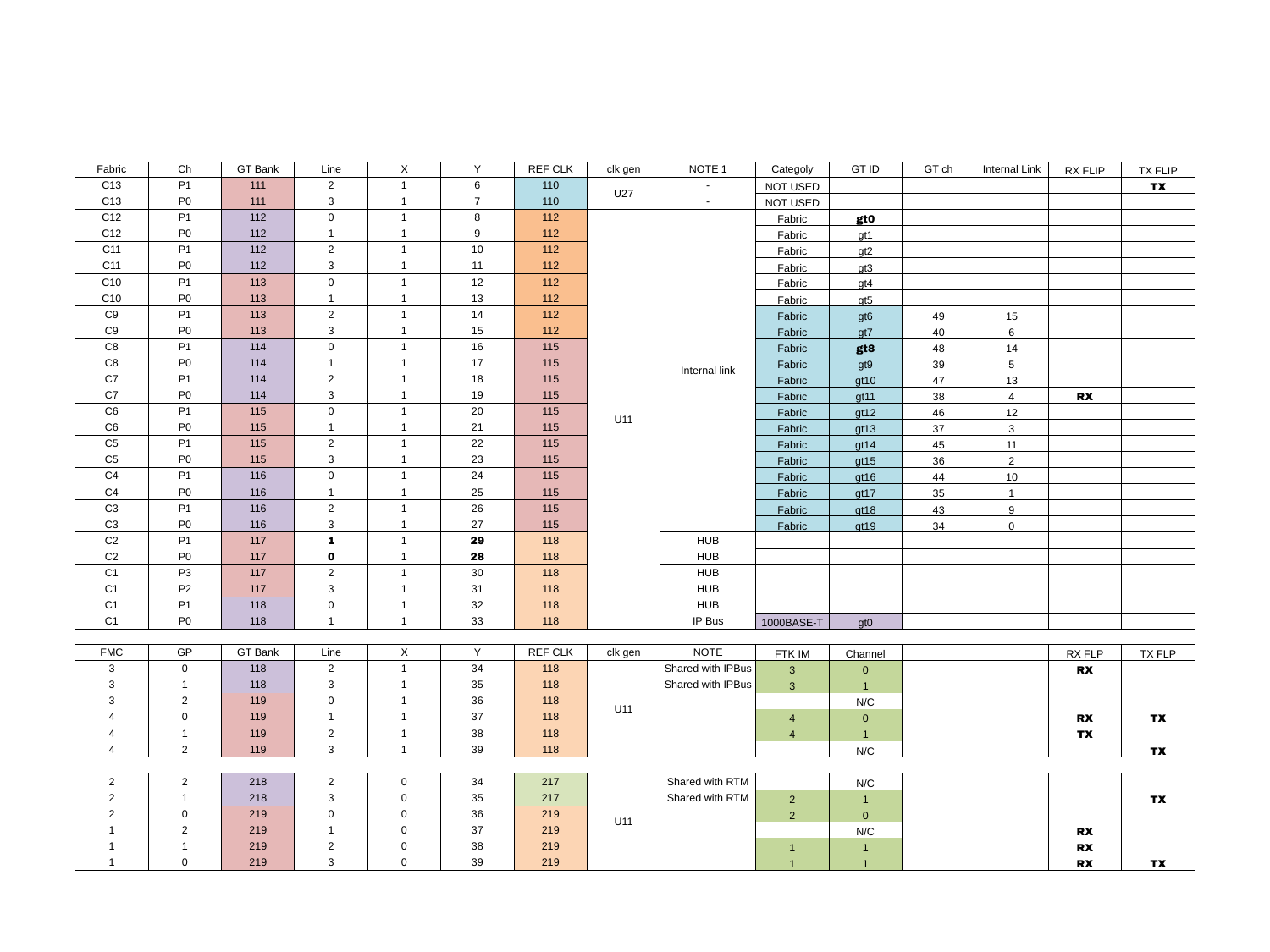

| Fabric | Ch | GT Bank | Line | X | Y | REF CLK | clk gen | NOTE 1 | Categoly | GT ID | GT ch | Internal Link | RX FLIP | TX FLIP |
| --- | --- | --- | --- | --- | --- | --- | --- | --- | --- | --- | --- | --- | --- | --- |
| C13 | P1 | 111 | 2 | 1 | 6 | 110 | U27 | - | NOT USED |  |  |  |  | TX |
| C13 | P0 | 111 | 3 | 1 | 7 | 110 |  | - | NOT USED |  |  |  |  |  |
| C12 | P1 | 112 | 0 | 1 | 8 | 112 | U11 | Internal link | Fabric | gt0 |  |  |  |  |
| C12 | P0 | 112 | 1 | 1 | 9 | 112 |  |  | Fabric | gt1 |  |  |  |  |
| C11 | P1 | 112 | 2 | 1 | 10 | 112 |  |  | Fabric | gt2 |  |  |  |  |
| C11 | P0 | 112 | 3 | 1 | 11 | 112 |  |  | Fabric | gt3 |  |  |  |  |
| C10 | P1 | 113 | 0 | 1 | 12 | 112 |  |  | Fabric | gt4 |  |  |  |  |
| C10 | P0 | 113 | 1 | 1 | 13 | 112 |  |  | Fabric | gt5 |  |  |  |  |
| C9 | P1 | 113 | 2 | 1 | 14 | 112 |  |  | Fabric | gt6 | 49 | 15 |  |  |
| C9 | P0 | 113 | 3 | 1 | 15 | 112 |  |  | Fabric | gt7 | 40 | 6 |  |  |
| C8 | P1 | 114 | 0 | 1 | 16 | 115 |  |  | Fabric | gt8 | 48 | 14 |  |  |
| C8 | P0 | 114 | 1 | 1 | 17 | 115 |  |  | Fabric | gt9 | 39 | 5 |  |  |
| C7 | P1 | 114 | 2 | 1 | 18 | 115 |  |  | Fabric | gt10 | 47 | 13 |  |  |
| C7 | P0 | 114 | 3 | 1 | 19 | 115 |  |  | Fabric | gt11 | 38 | 4 | RX |  |
| C6 | P1 | 115 | 0 | 1 | 20 | 115 |  |  | Fabric | gt12 | 46 | 12 |  |  |
| C6 | P0 | 115 | 1 | 1 | 21 | 115 |  |  | Fabric | gt13 | 37 | 3 |  |  |
| C5 | P1 | 115 | 2 | 1 | 22 | 115 |  |  | Fabric | gt14 | 45 | 11 |  |  |
| C5 | P0 | 115 | 3 | 1 | 23 | 115 |  |  | Fabric | gt15 | 36 | 2 |  |  |
| C4 | P1 | 116 | 0 | 1 | 24 | 115 |  |  | Fabric | gt16 | 44 | 10 |  |  |
| C4 | P0 | 116 | 1 | 1 | 25 | 115 |  |  | Fabric | gt17 | 35 | 1 |  |  |
| C3 | P1 | 116 | 2 | 1 | 26 | 115 |  |  | Fabric | gt18 | 43 | 9 |  |  |
| C3 | P0 | 116 | 3 | 1 | 27 | 115 |  |  | Fabric | gt19 | 34 | 0 |  |  |
| C2 | P1 | 117 | 1 | 1 | 29 | 118 |  | HUB |  |  |  |  |  |  |
| C2 | P0 | 117 | 0 | 1 | 28 | 118 |  | HUB |  |  |  |  |  |  |
| C1 | P3 | 117 | 2 | 1 | 30 | 118 |  | HUB |  |  |  |  |  |  |
| C1 | P2 | 117 | 3 | 1 | 31 | 118 |  | HUB |  |  |  |  |  |  |
| C1 | P1 | 118 | 0 | 1 | 32 | 118 |  | HUB |  |  |  |  |  |  |
| C1 | P0 | 118 | 1 | 1 | 33 | 118 |  | IP Bus | 1000BASE-T | gt0 |  |  |  |  |
|  |  |  |  |  |  |  |  |  |  |  |  |  |  |  |
| FMC | GP | GT Bank | Line | X | Y | REF CLK | clk gen | NOTE | FTK IM | Channel |  |  | RX FLP | TX FLP |
| 3 | 0 | 118 | 2 | 1 | 34 | 118 | U11 | Shared with IPBus | 3 | 0 |  |  | RX |  |
| 3 | 1 | 118 | 3 | 1 | 35 | 118 |  | Shared with IPBus | 3 | 1 |  |  |  |  |
| 3 | 2 | 119 | 0 | 1 | 36 | 118 |  |  |  | N/C |  |  |  |  |
| 4 | 0 | 119 | 1 | 1 | 37 | 118 |  |  | 4 | 0 |  |  | RX | TX |
| 4 | 1 | 119 | 2 | 1 | 38 | 118 |  |  | 4 | 1 |  |  | TX |  |
| 4 | 2 | 119 | 3 | 1 | 39 | 118 |  |  |  | N/C |  |  |  | TX |
|  |  |  |  |  |  |  |  |  |  |  |  |  |  |  |
| 2 | 2 | 218 | 2 | 0 | 34 | 217 | U11 | Shared with RTM |  | N/C |  |  |  |  |
| 2 | 1 | 218 | 3 | 0 | 35 | 217 |  | Shared with RTM | 2 | 1 |  |  |  | TX |
| 2 | 0 | 219 | 0 | 0 | 36 | 219 |  |  | 2 | 0 |  |  |  |  |
| 1 | 2 | 219 | 1 | 0 | 37 | 219 |  |  |  | N/C |  |  | RX |  |
| 1 | 1 | 219 | 2 | 0 | 38 | 219 |  |  | 1 | 1 |  |  | RX |  |
| 1 | 0 | 219 | 3 | 0 | 39 | 219 |  |  | 1 | 1 |  |  | RX | TX |